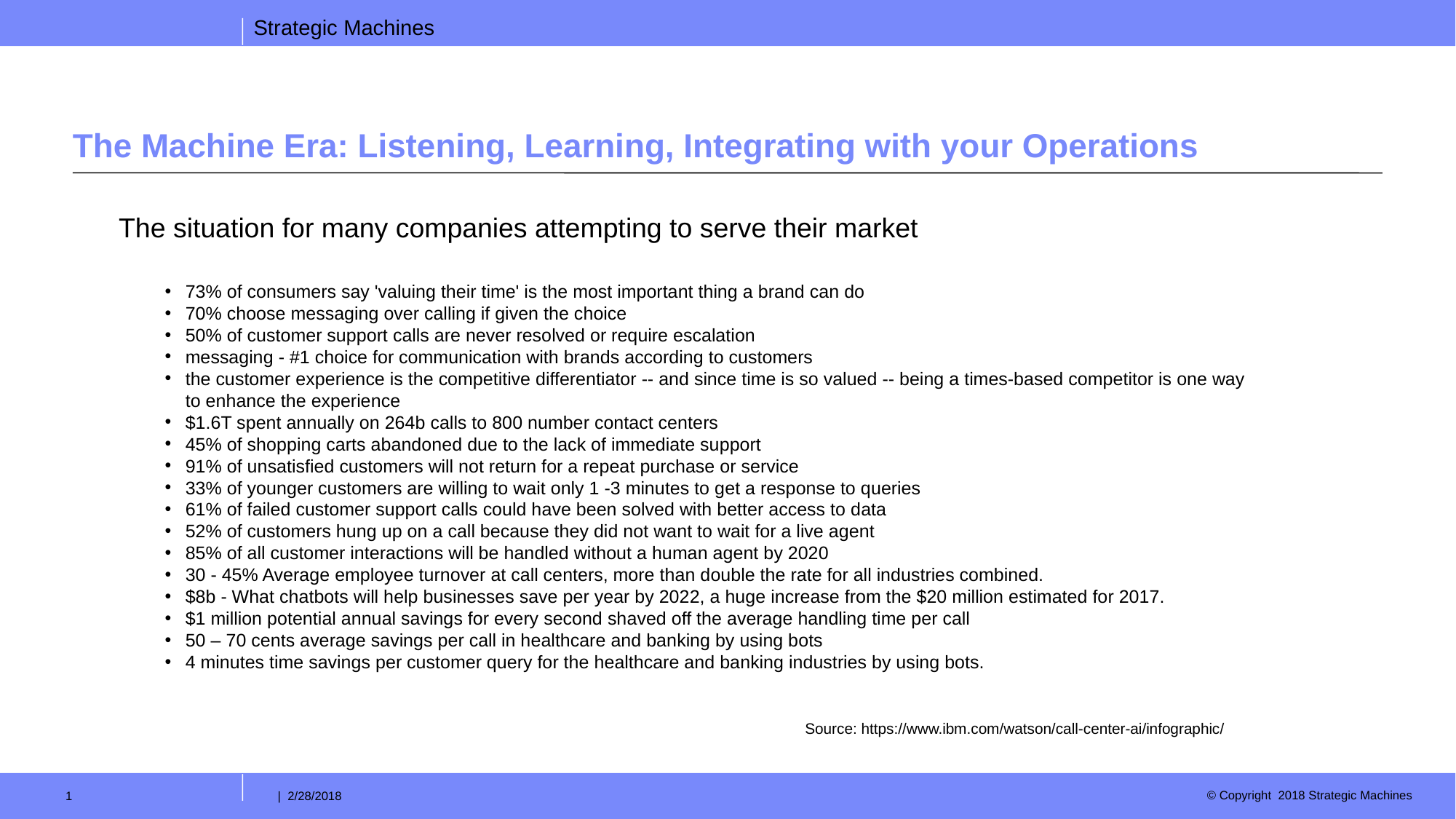

# The Machine Era: Listening, Learning, Integrating with your Operations
The situation for many companies attempting to serve their market
73% of consumers say 'valuing their time' is the most important thing a brand can do
70% choose messaging over calling if given the choice
50% of customer support calls are never resolved or require escalation
messaging - #1 choice for communication with brands according to customers
the customer experience is the competitive differentiator -- and since time is so valued -- being a times-based competitor is one way to enhance the experience
$1.6T spent annually on 264b calls to 800 number contact centers
45% of shopping carts abandoned due to the lack of immediate support
91% of unsatisfied customers will not return for a repeat purchase or service
33% of younger customers are willing to wait only 1 -3 minutes to get a response to queries
61% of failed customer support calls could have been solved with better access to data
52% of customers hung up on a call because they did not want to wait for a live agent
85% of all customer interactions will be handled without a human agent by 2020
30 - 45% Average employee turnover at call centers, more than double the rate for all industries combined.
$8b - What chatbots will help businesses save per year by 2022, a huge increase from the $20 million estimated for 2017.
$1 million potential annual savings for every second shaved off the average handling time per call
50 – 70 cents average savings per call in healthcare and banking by using bots
4 minutes time savings per customer query for the healthcare and banking industries by using bots.
Source: https://www.ibm.com/watson/call-center-ai/infographic/
1
|  2/28/2018